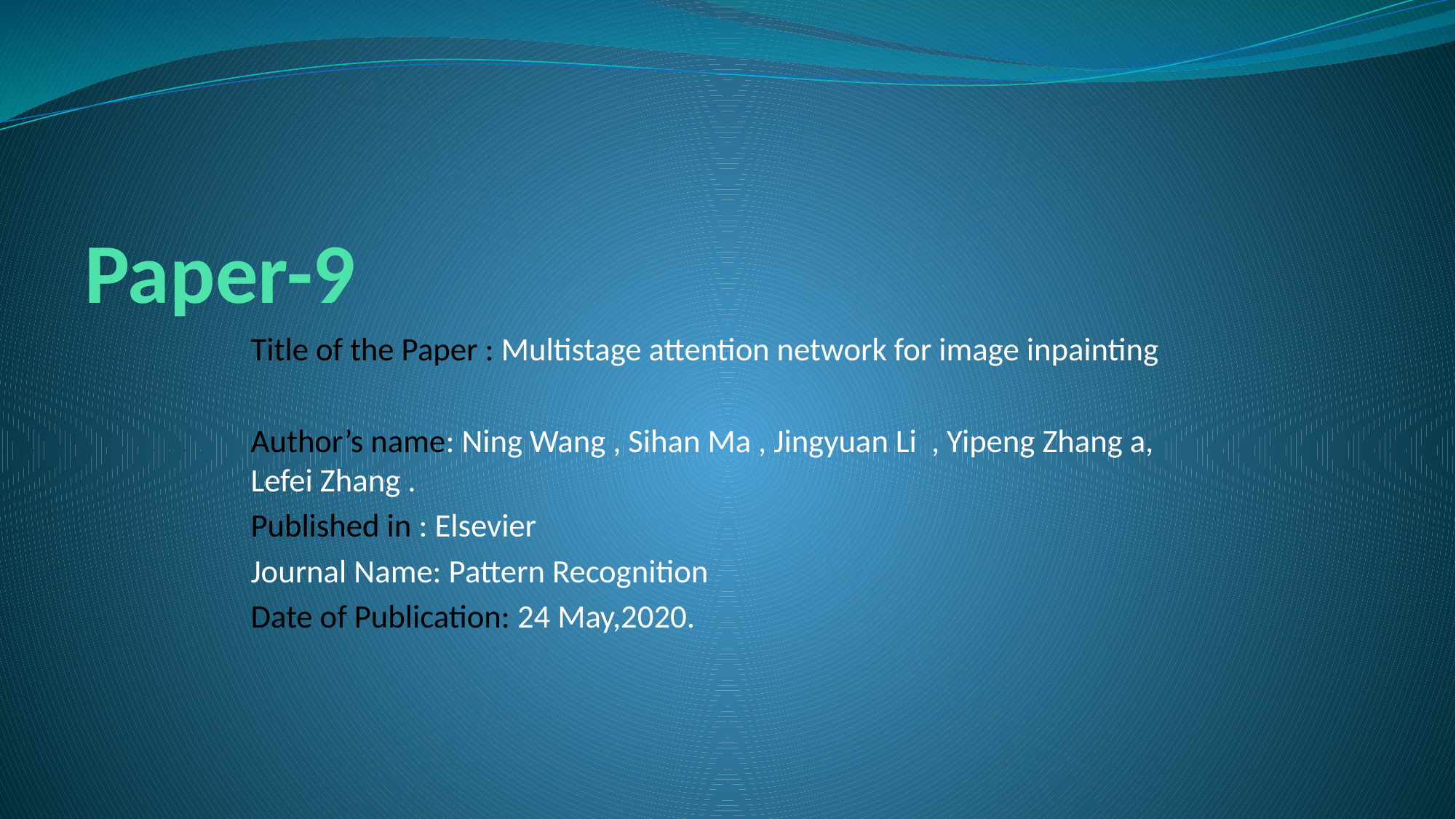

# Paper-9
Title of the Paper : Multistage attention network for image inpainting

Author’s name: Ning Wang , Sihan Ma , Jingyuan Li  , Yipeng Zhang a, Lefei Zhang .
Published in : Elsevier
Journal Name: Pattern Recognition
Date of Publication: 24 May,2020.